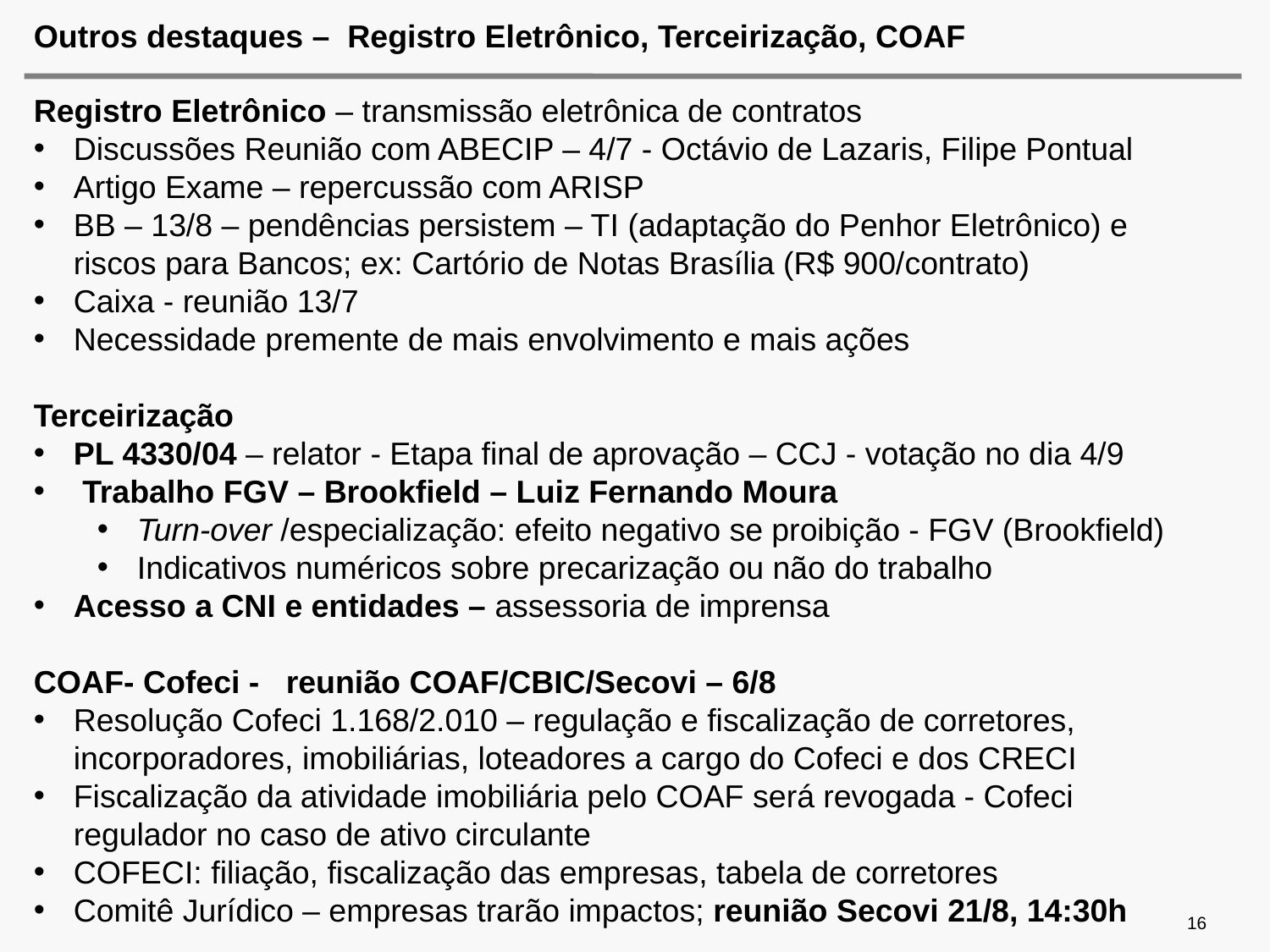

# Outros destaques –  Registro Eletrônico, Terceirização, COAF

Registro Eletrônico – transmissão eletrônica de contratos
Discussões Reunião com ABECIP – 4/7 - Octávio de Lazaris, Filipe Pontual
Artigo Exame – repercussão com ARISP
BB – 13/8 – pendências persistem – TI (adaptação do Penhor Eletrônico) e riscos para Bancos; ex: Cartório de Notas Brasília (R$ 900/contrato)
Caixa - reunião 13/7
Necessidade premente de mais envolvimento e mais ações

Terceirização
PL 4330/04 – relator - Etapa final de aprovação – CCJ - votação no dia 4/9
 Trabalho FGV – Brookfield – Luiz Fernando Moura
Turn-over /especialização: efeito negativo se proibição - FGV (Brookfield)
Indicativos numéricos sobre precarização ou não do trabalho
Acesso a CNI e entidades – assessoria de imprensa

COAF- Cofeci -   reunião COAF/CBIC/Secovi – 6/8
Resolução Cofeci 1.168/2.010 – regulação e fiscalização de corretores, incorporadores, imobiliárias, loteadores a cargo do Cofeci e dos CRECI
Fiscalização da atividade imobiliária pelo COAF será revogada - Cofeci regulador no caso de ativo circulante
COFECI: filiação, fiscalização das empresas, tabela de corretores
Comitê Jurídico – empresas trarão impactos; reunião Secovi 21/8, 14:30h

16